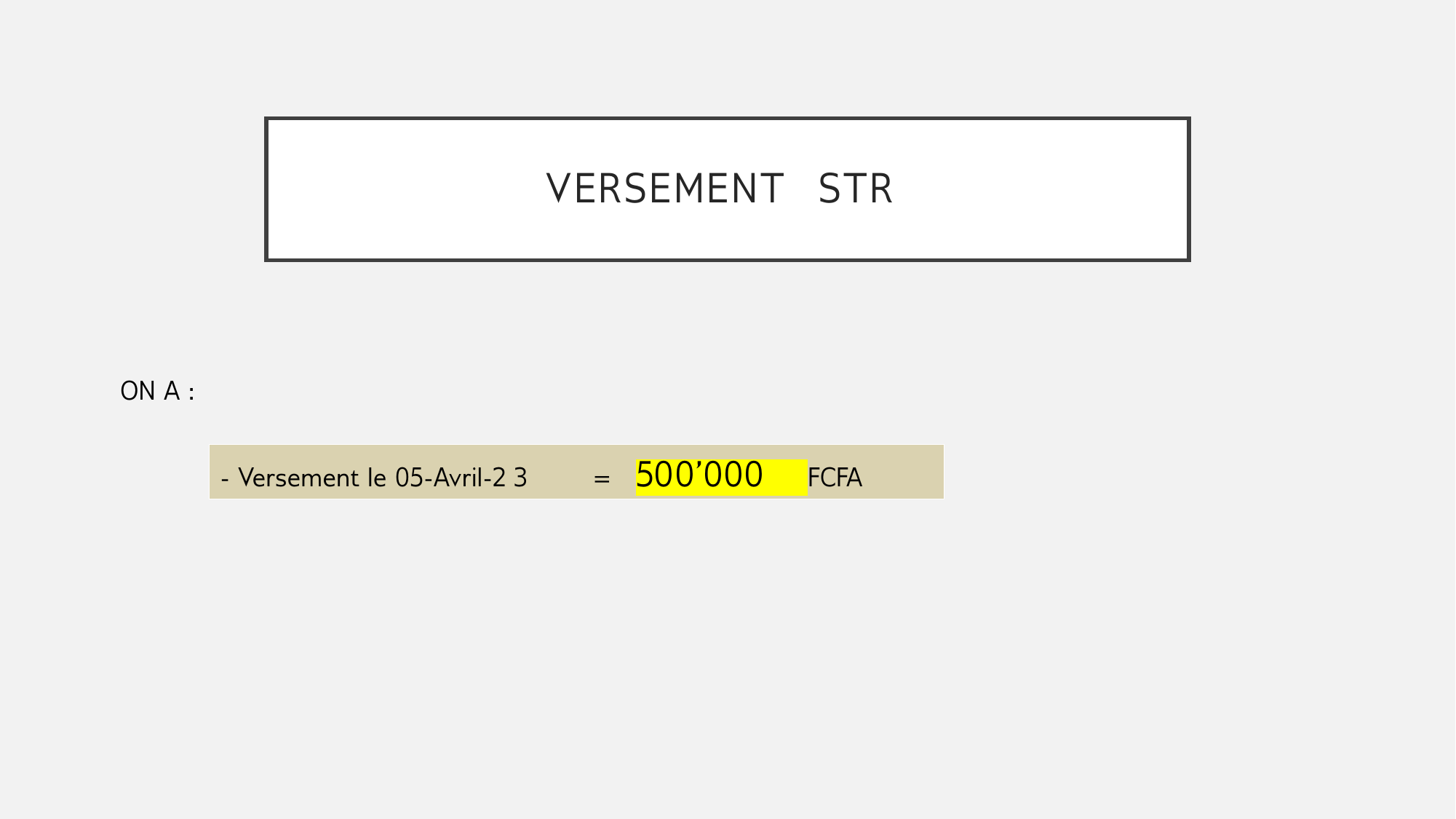

# VERSEMENT  STR
ON A :
- Versement le 05-Avril-2 3        =   500’000    FCFA